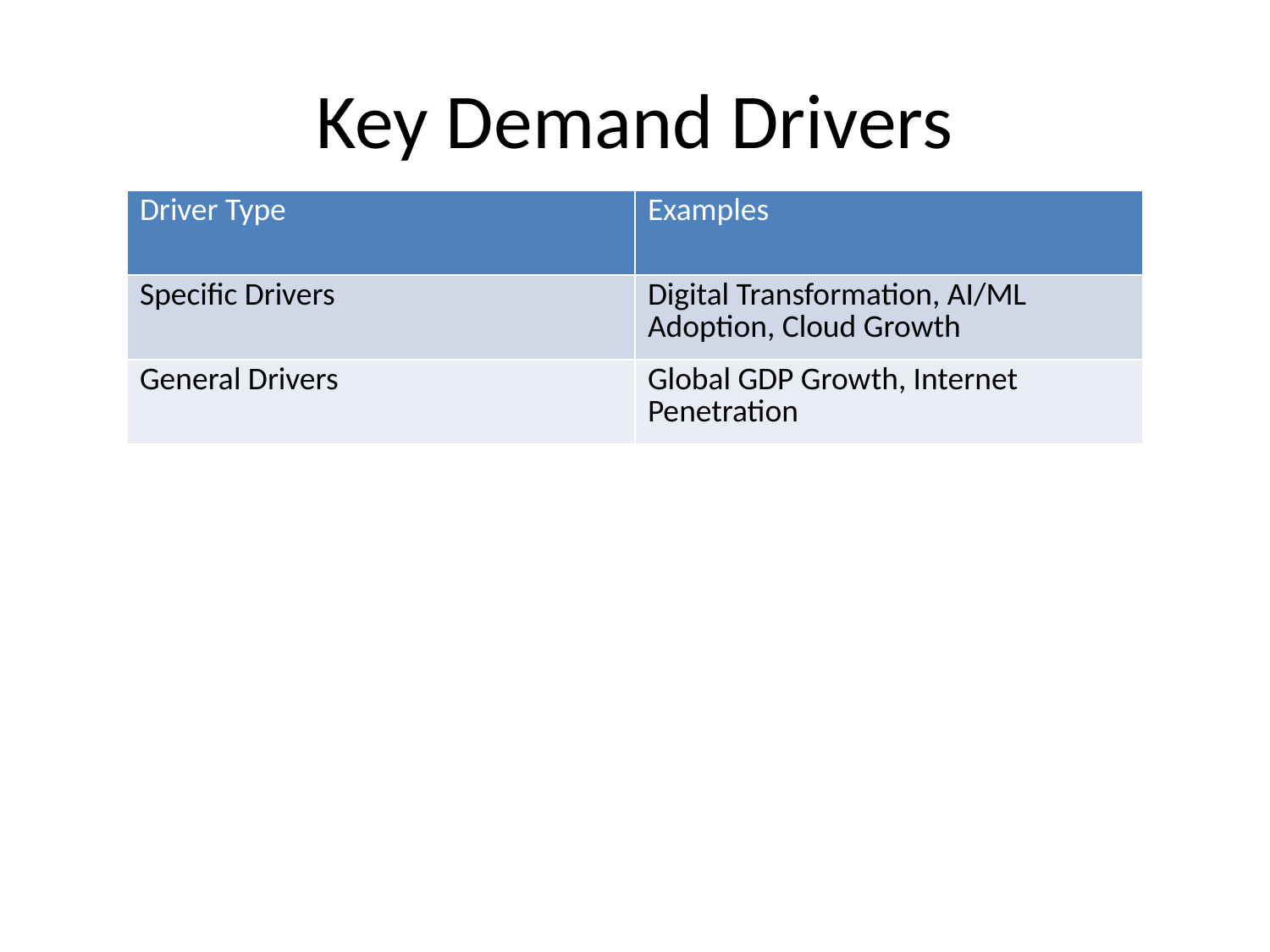

# Key Demand Drivers
| Driver Type | Examples |
| --- | --- |
| Specific Drivers | Digital Transformation, AI/ML Adoption, Cloud Growth |
| General Drivers | Global GDP Growth, Internet Penetration |